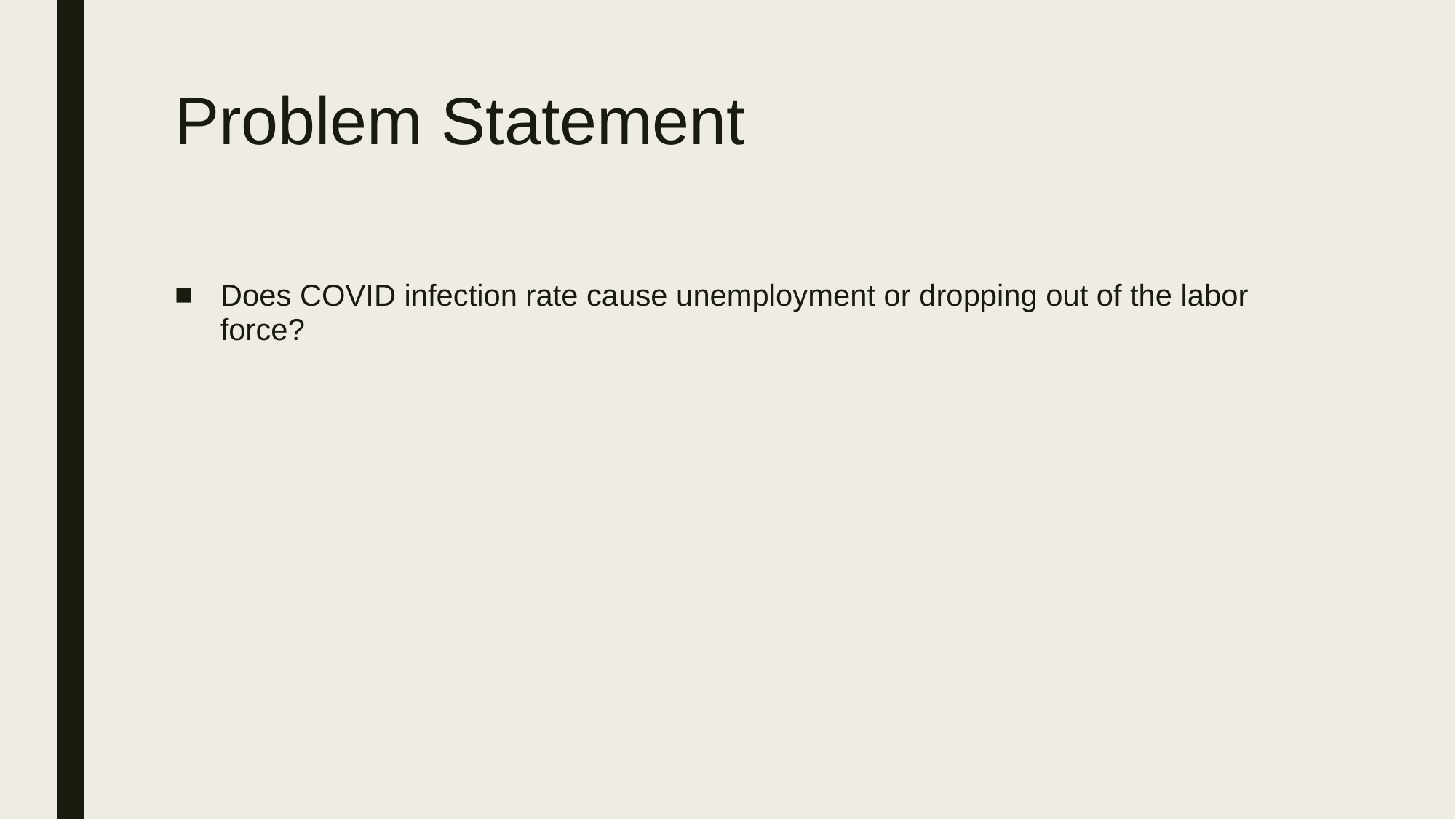

# Problem Statement
Does COVID infection rate cause unemployment or dropping out of the labor force?